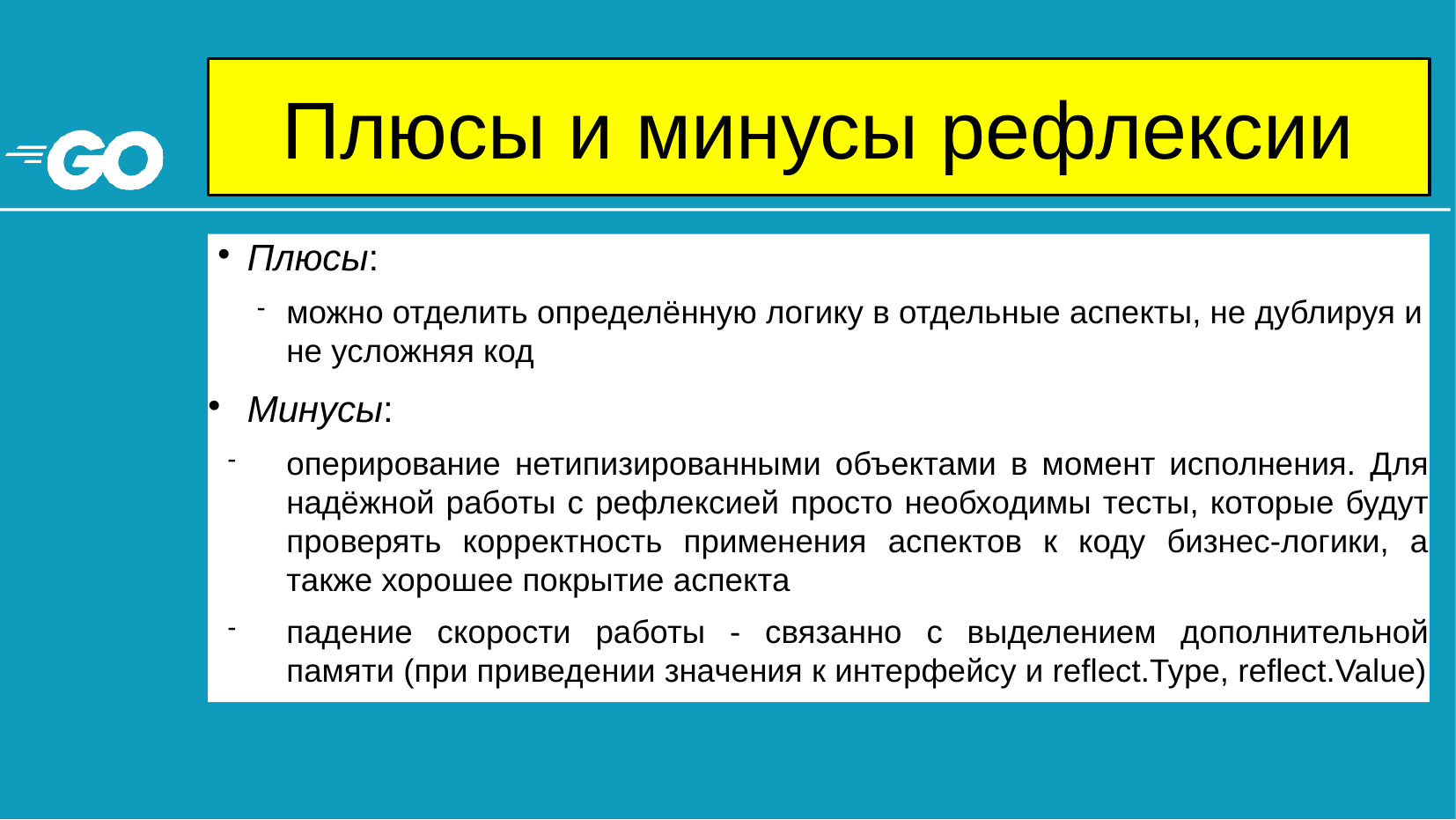

# Плюсы и минусы рефлексии
Плюсы:
можно отделить определённую логику в отдельные аспекты, не дублируя и не усложняя код
Минусы:
оперирование нетипизированными объектами в момент исполнения. Для надёжной работы с рефлексией просто необходимы тесты, которые будут проверять корректность применения аспектов к коду бизнес-логики, а также хорошее покрытие аспекта
падение скорости работы - связанно с выделением дополнительной памяти (при приведении значения к интерфейсу и reflect.Type, reflect.Value)